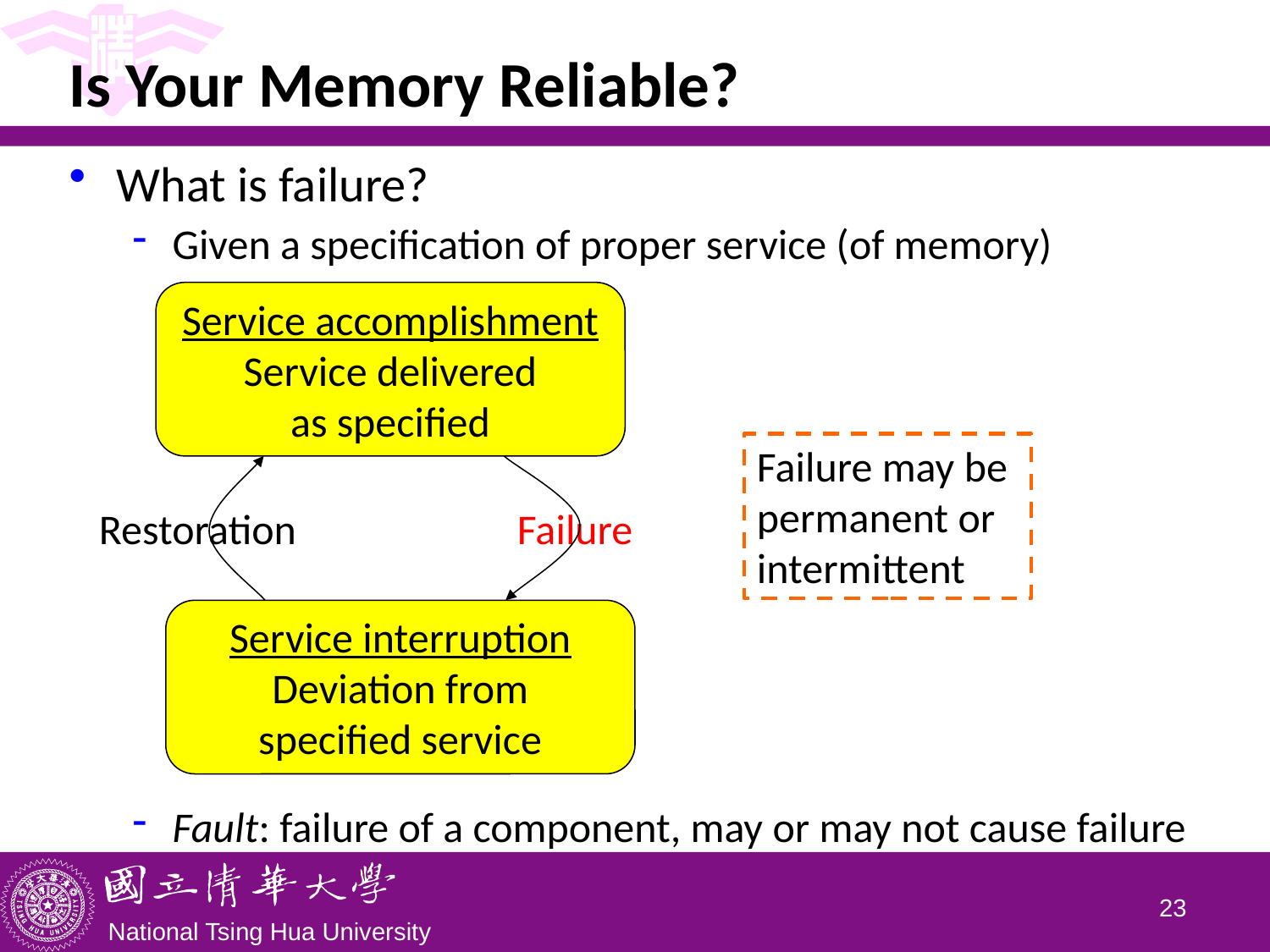

# Is Your Memory Reliable?
What is failure?
Given a specification of proper service (of memory)

Fault: failure of a component, may or may not cause failure
Service accomplishment
Service delivered
as specified
Failure may be permanent or intermittent

Restoration
Failure
Service interruption
Deviation from
specified service
23